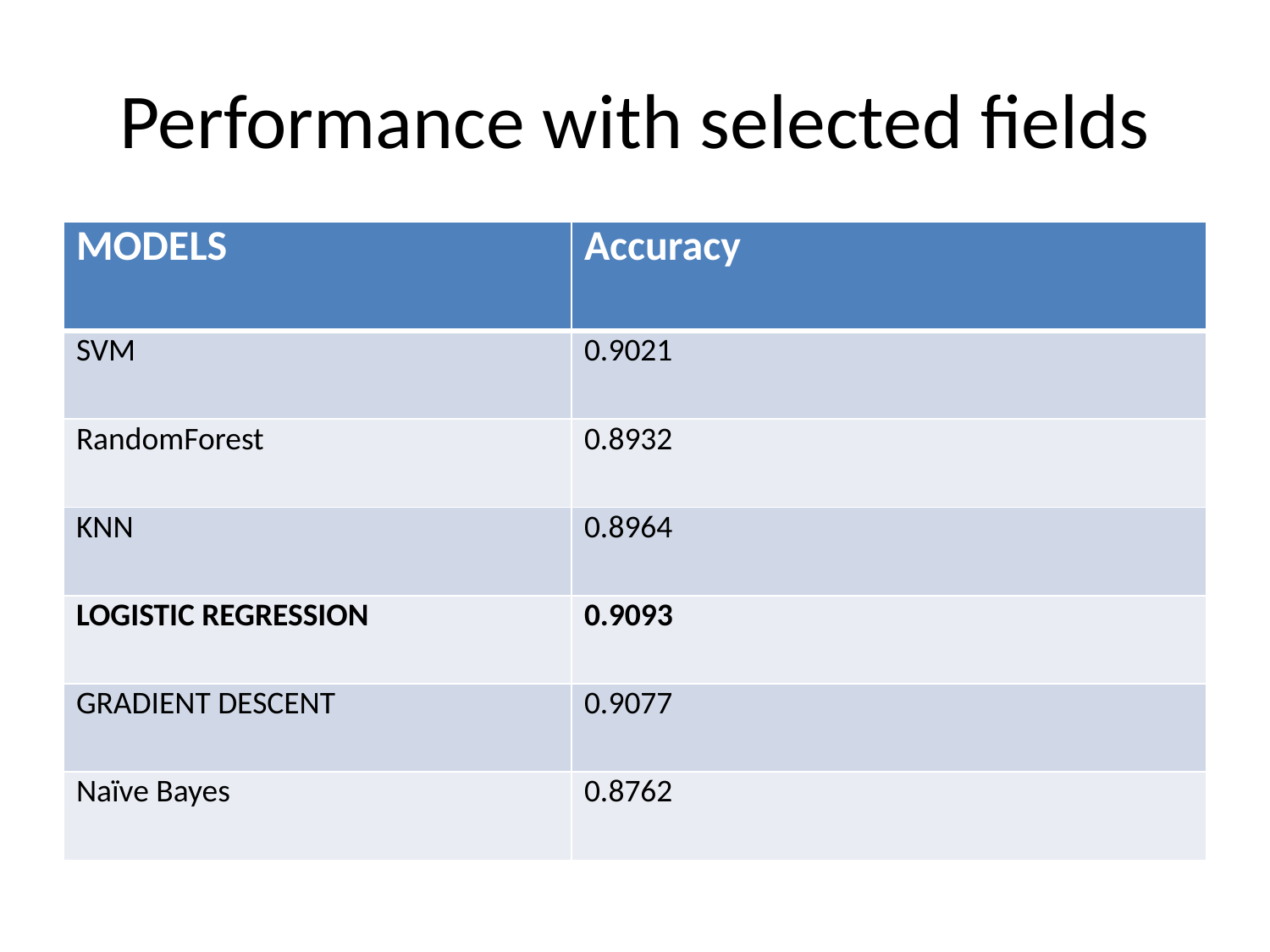

# Performance with selected fields
| MODELS | Accuracy |
| --- | --- |
| SVM | 0.9021 |
| RandomForest | 0.8932 |
| KNN | 0.8964 |
| LOGISTIC REGRESSION | 0.9093 |
| GRADIENT DESCENT | 0.9077 |
| Naïve Bayes | 0.8762 |